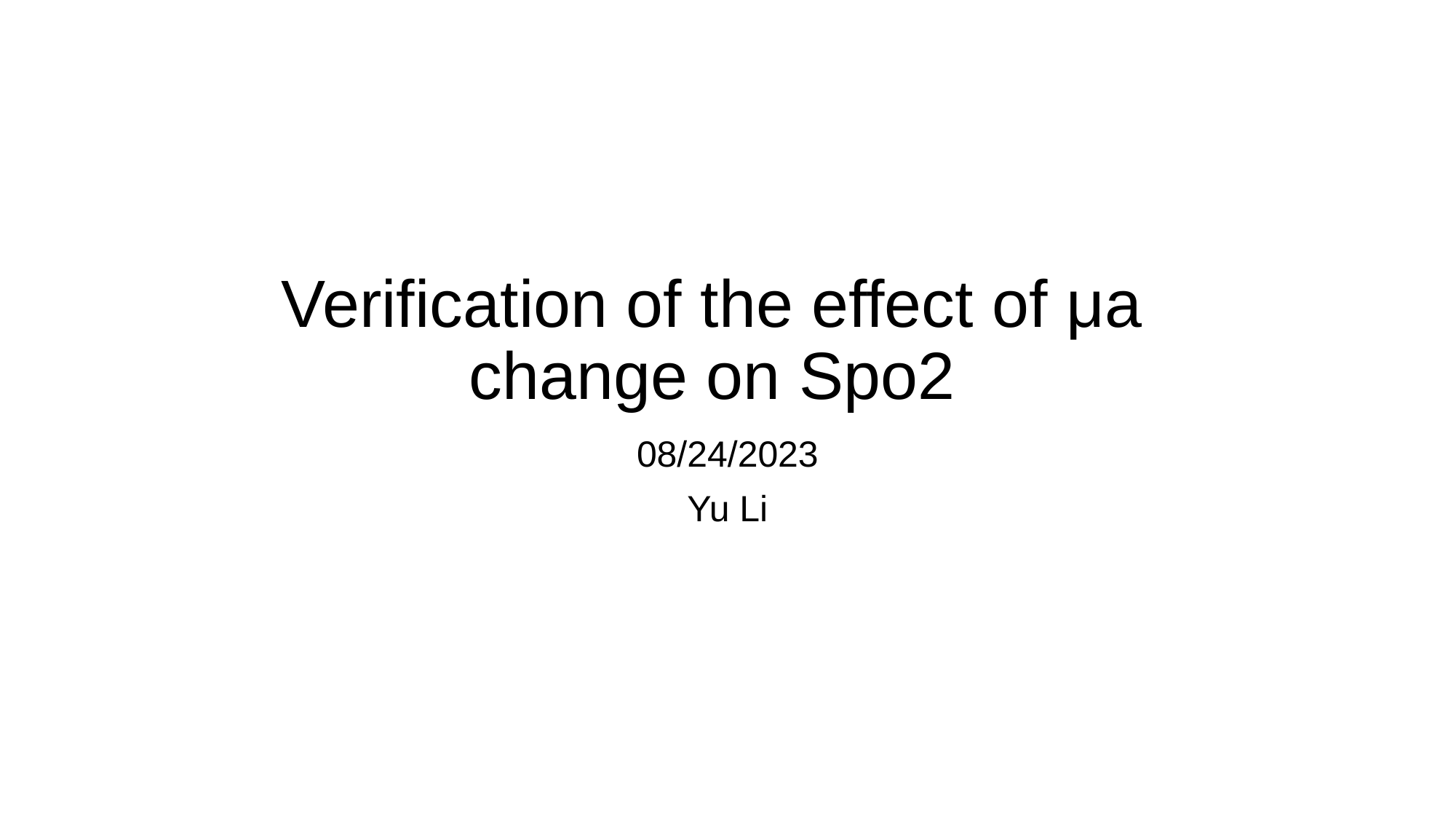

# Verification of the effect of μa change on Spo2
08/24/2023
Yu Li